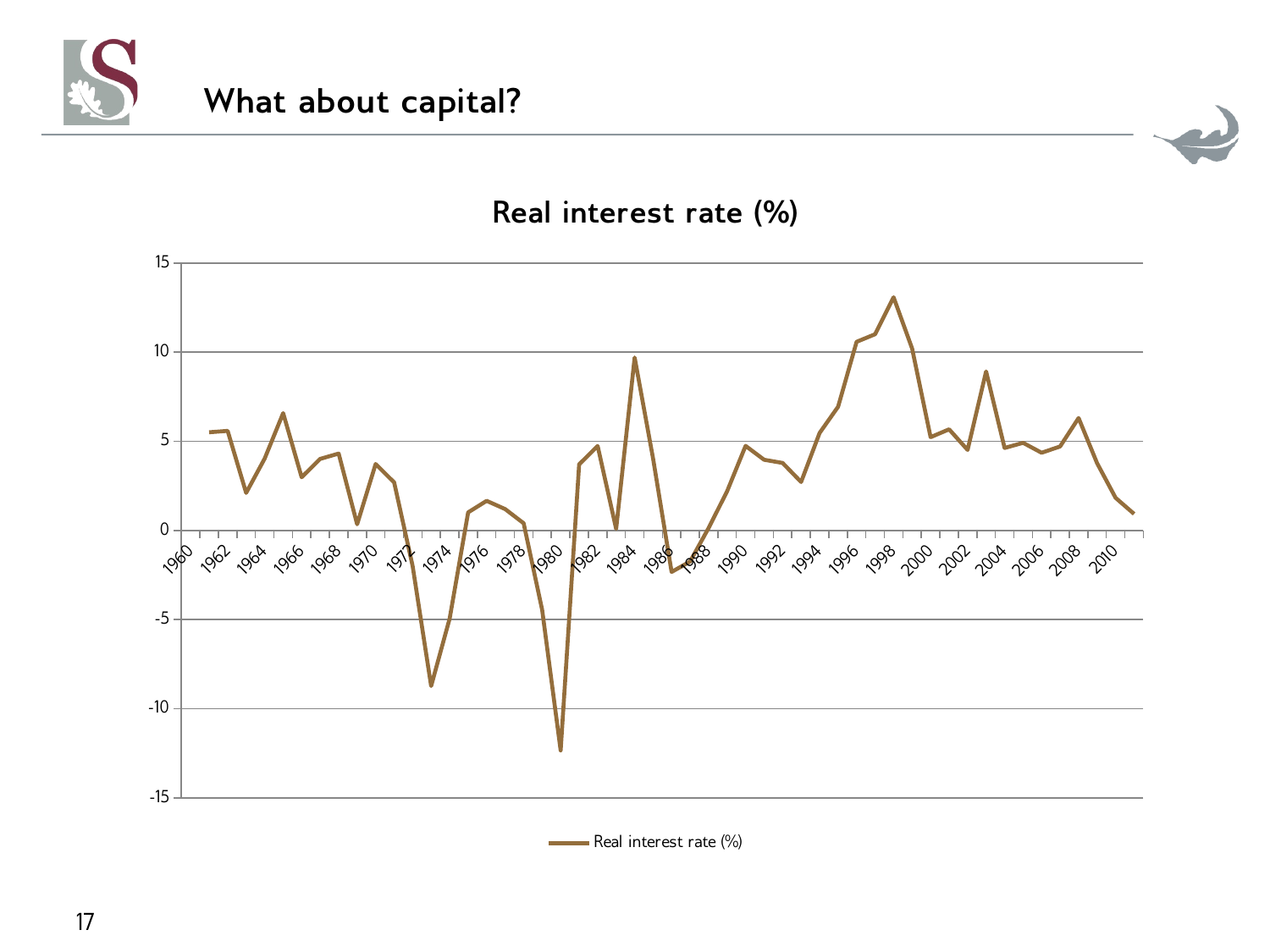

# What about capital?

### Chart:

| Category | Real interest rate (%) |
|---|---|
| 1960 | None |
| 1961 | 5.5032285 |
| 1962 | 5.5818609 |
| 1963 | 2.1032636 |
| 1964 | 4.0258574 |
| 1965 | 6.5767777 |
| 1966 | 2.9808996 |
| 1967 | 4.0100948 |
| 1968 | 4.3103365 |
| 1969 | 0.34187786 |
| 1970 | 3.7241869 |
| 1971 | 2.6920313 |
| 1972 | -2.0041595 |
| 1973 | -8.7286446 |
| 1974 | -4.9476106 |
| 1975 | 1.0129949 |
| 1976 | 1.6602077 |
| 1977 | 1.1977024 |
| 1978 | 0.39875568 |
| 1979 | -4.4562807 |
| 1980 | -12.340132 |
| 1981 | 3.704938 |
| 1982 | 4.736808 |
| 1983 | 0.08392239 |
| 1984 | 9.696641 |
| 1985 | 4.0234702 |
| 1986 | -2.3307335 |
| 1987 | -1.7445849 |
| 1988 | 0.13033447 |
| 1989 | 2.1956003 |
| 1990 | 4.7424007 |
| 1991 | 3.9623346 |
| 1992 | 3.7833971 |
| 1993 | 2.7153864 |
| 1994 | 5.4650096 |
| 1995 | 6.9346801 |
| 1996 | 10.575638 |
| 1997 | 11.001676 |
| 1998 | 13.073252 |
| 1999 | 10.204951 |
| 2000 | 5.229739 |
| 2001 | 5.6692502 |
| 2002 | 4.5151895 |
| 2003 | 8.9133899 |
| 2004 | 4.625068 |
| 2005 | 4.9128381 |
| 2006 | 4.3547897 |
| 2007 | 4.7074081 |
| 2008 | 6.303757 |
| 2009 | 3.7693238 |
| 2010 | 1.8280135 |
| 2011 | 0.92067702 |
17